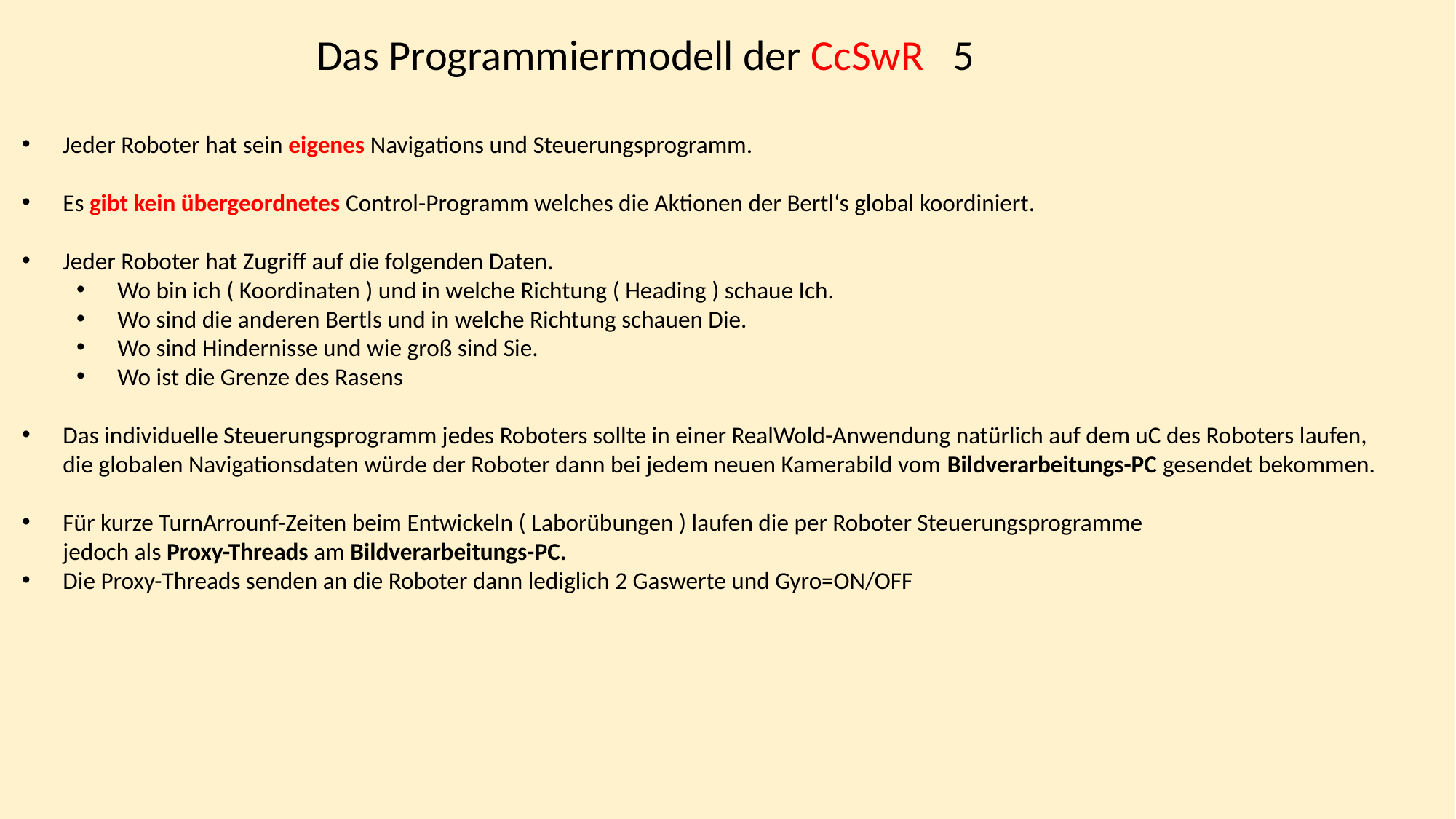

# Das Programmiermodell der CcSwR   5
Jeder Roboter hat sein eigenes Navigations und Steuerungsprogramm.

Es gibt kein übergeordnetes Control-Programm welches die Aktionen der Bertl‘s global koordiniert.
Jeder Roboter hat Zugriff auf die folgenden Daten.
Wo bin ich ( Koordinaten ) und in welche Richtung ( Heading ) schaue Ich.
Wo sind die anderen Bertls und in welche Richtung schauen Die.
Wo sind Hindernisse und wie groß sind Sie.
Wo ist die Grenze des Rasens
Das individuelle Steuerungsprogramm jedes Roboters sollte in einer RealWold-Anwendung natürlich auf dem uC des Roboters laufen,
die globalen Navigationsdaten würde der Roboter dann bei jedem neuen Kamerabild vom Bildverarbeitungs-PC gesendet bekommen.
Für kurze TurnArrounf-Zeiten beim Entwickeln ( Laborübungen ) laufen die per Roboter Steuerungsprogramme
jedoch als Proxy-Threads am Bildverarbeitungs-PC.
Die Proxy-Threads senden an die Roboter dann lediglich 2 Gaswerte und Gyro=ON/OFF